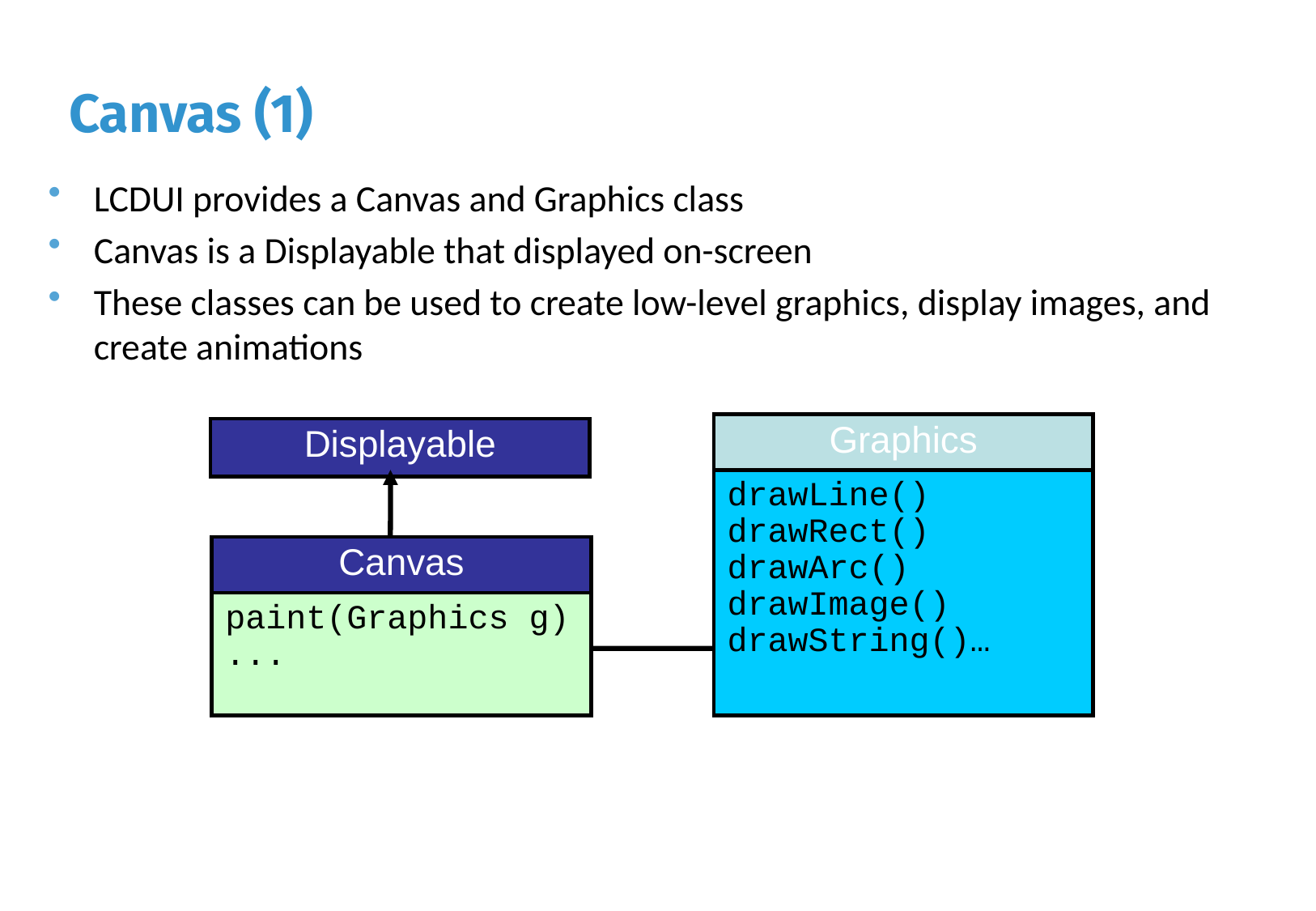

# Canvas (1)
LCDUI provides a Canvas and Graphics class
Canvas is a Displayable that displayed on-screen
These classes can be used to create low-level graphics, display images, and create animations

Graphics
drawLine()
drawRect()
drawArc()
drawImage()
drawString()…
Displayable

Canvas
paint(Graphics g)
...